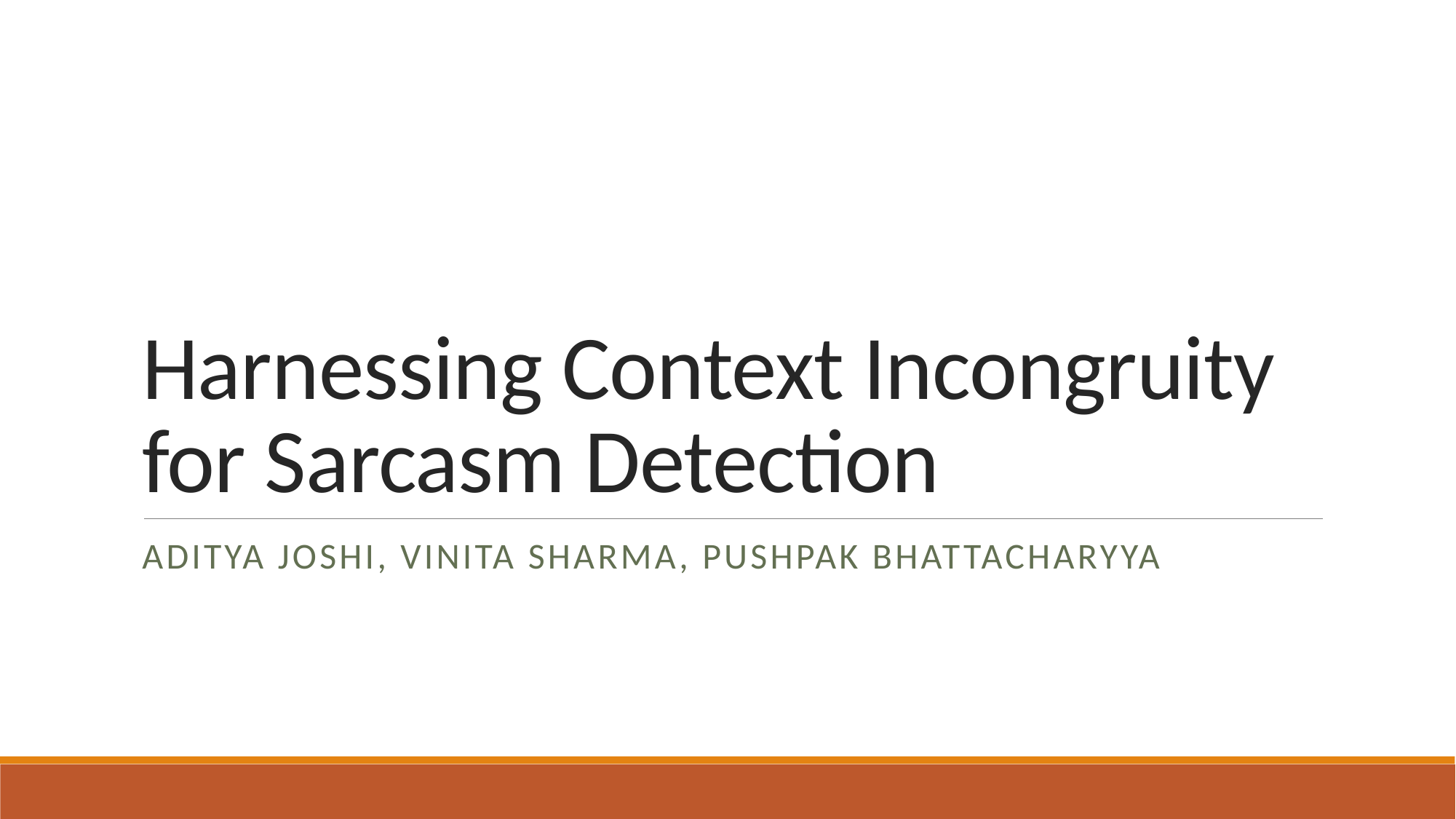

# Harnessing Context Incongruity for Sarcasm Detection
Aditya Joshi, Vinita Sharma, Pushpak Bhattacharyya